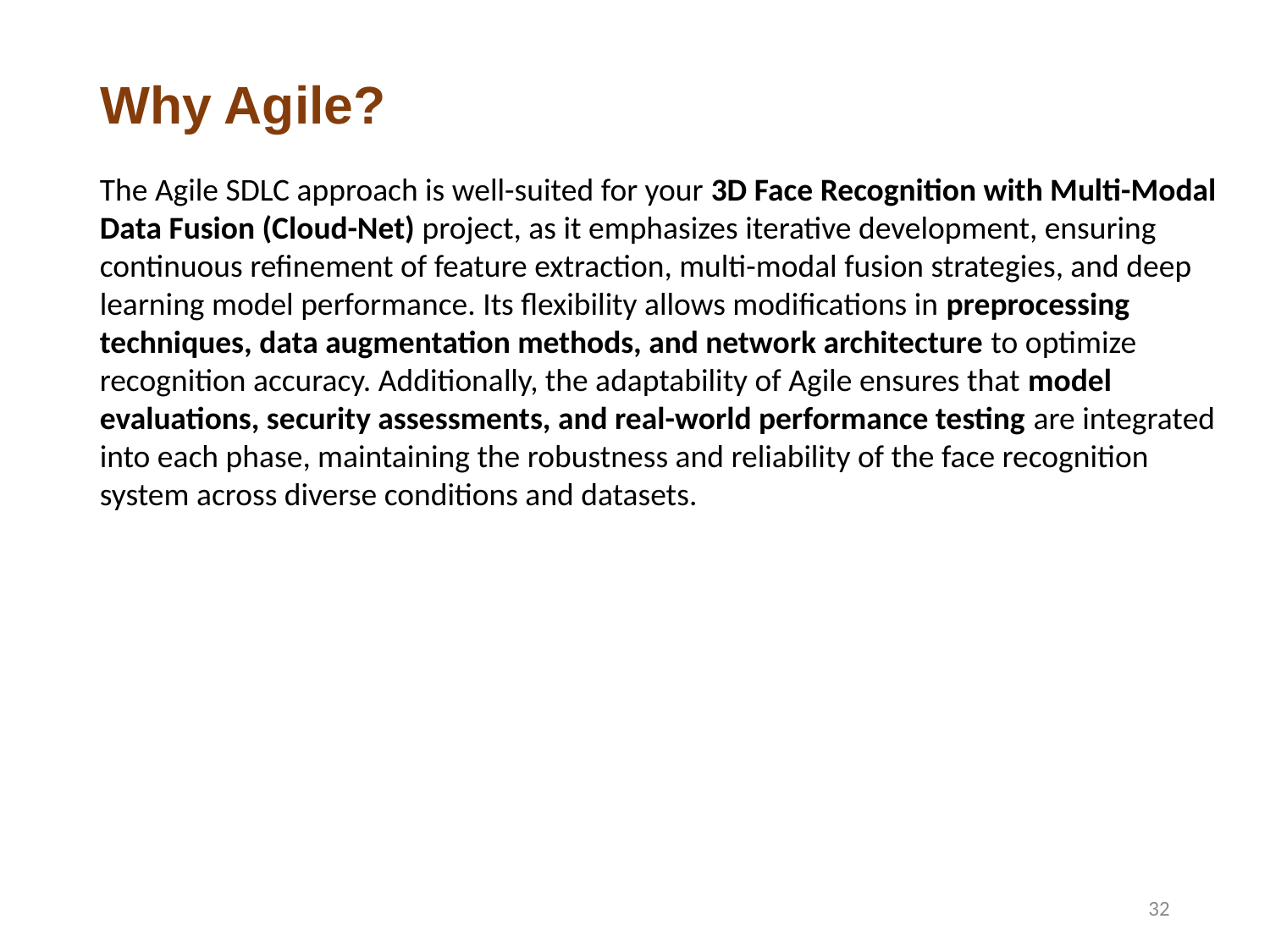

# Why Agile?

The Agile SDLC approach is well-suited for your 3D Face Recognition with Multi-Modal Data Fusion (Cloud-Net) project, as it emphasizes iterative development, ensuring continuous refinement of feature extraction, multi-modal fusion strategies, and deep learning model performance. Its flexibility allows modifications in preprocessing techniques, data augmentation methods, and network architecture to optimize recognition accuracy. Additionally, the adaptability of Agile ensures that model evaluations, security assessments, and real-world performance testing are integrated into each phase, maintaining the robustness and reliability of the face recognition system across diverse conditions and datasets.
32